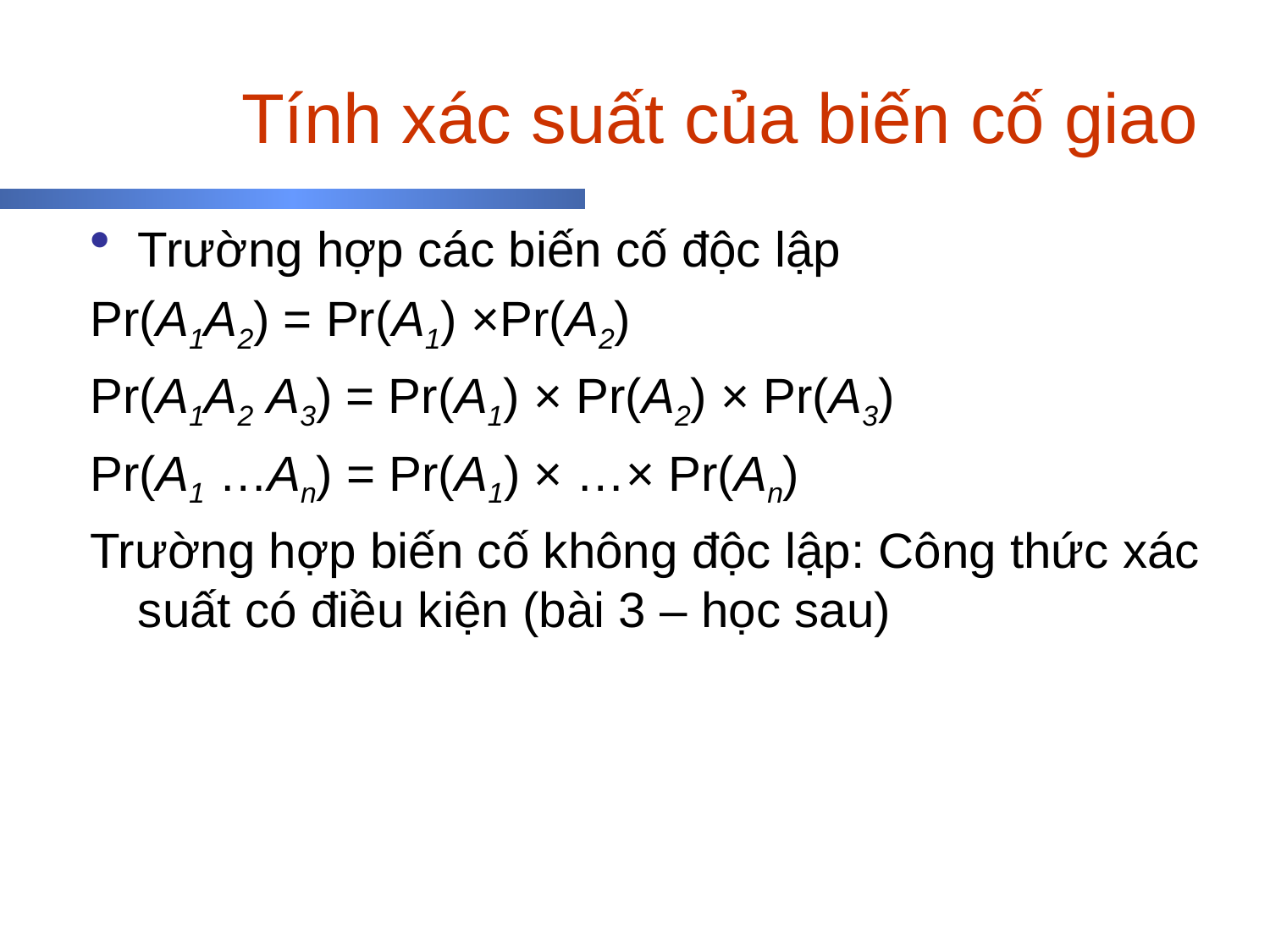

# Tính xác suất của biến cố giao
Trường hợp các biến cố độc lập
Pr(A1A2) = Pr(A1) ×Pr(A2)
Pr(A1A2 A3) = Pr(A1) × Pr(A2) × Pr(A3)
Pr(A1 …An) = Pr(A1) × …× Pr(An)
Trường hợp biến cố không độc lập: Công thức xác suất có điều kiện (bài 3 – học sau)